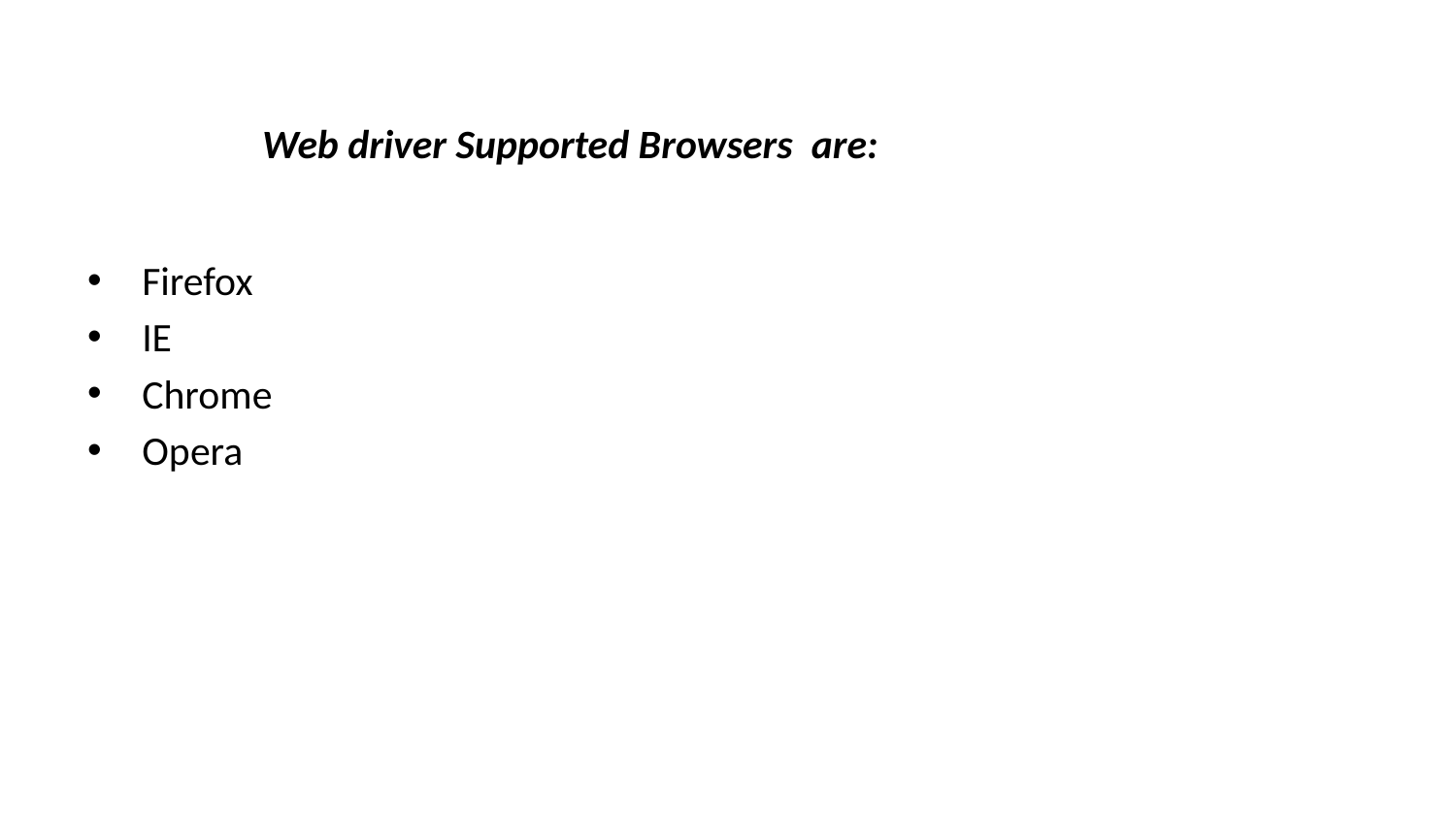

# Web driver Supported Browsers  are:
Firefox
IE
Chrome
Opera